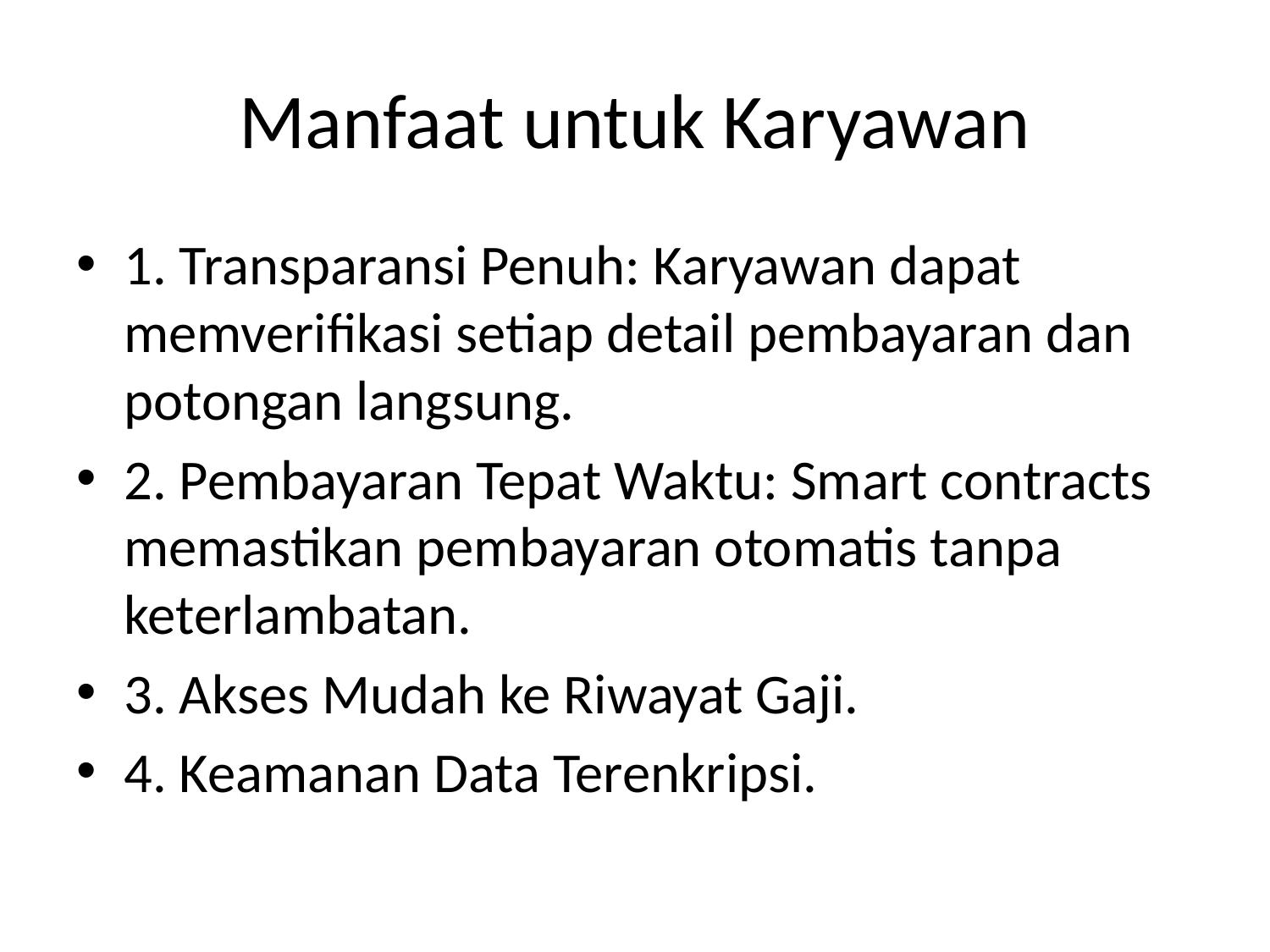

# Manfaat untuk Karyawan
1. Transparansi Penuh: Karyawan dapat memverifikasi setiap detail pembayaran dan potongan langsung.
2. Pembayaran Tepat Waktu: Smart contracts memastikan pembayaran otomatis tanpa keterlambatan.
3. Akses Mudah ke Riwayat Gaji.
4. Keamanan Data Terenkripsi.